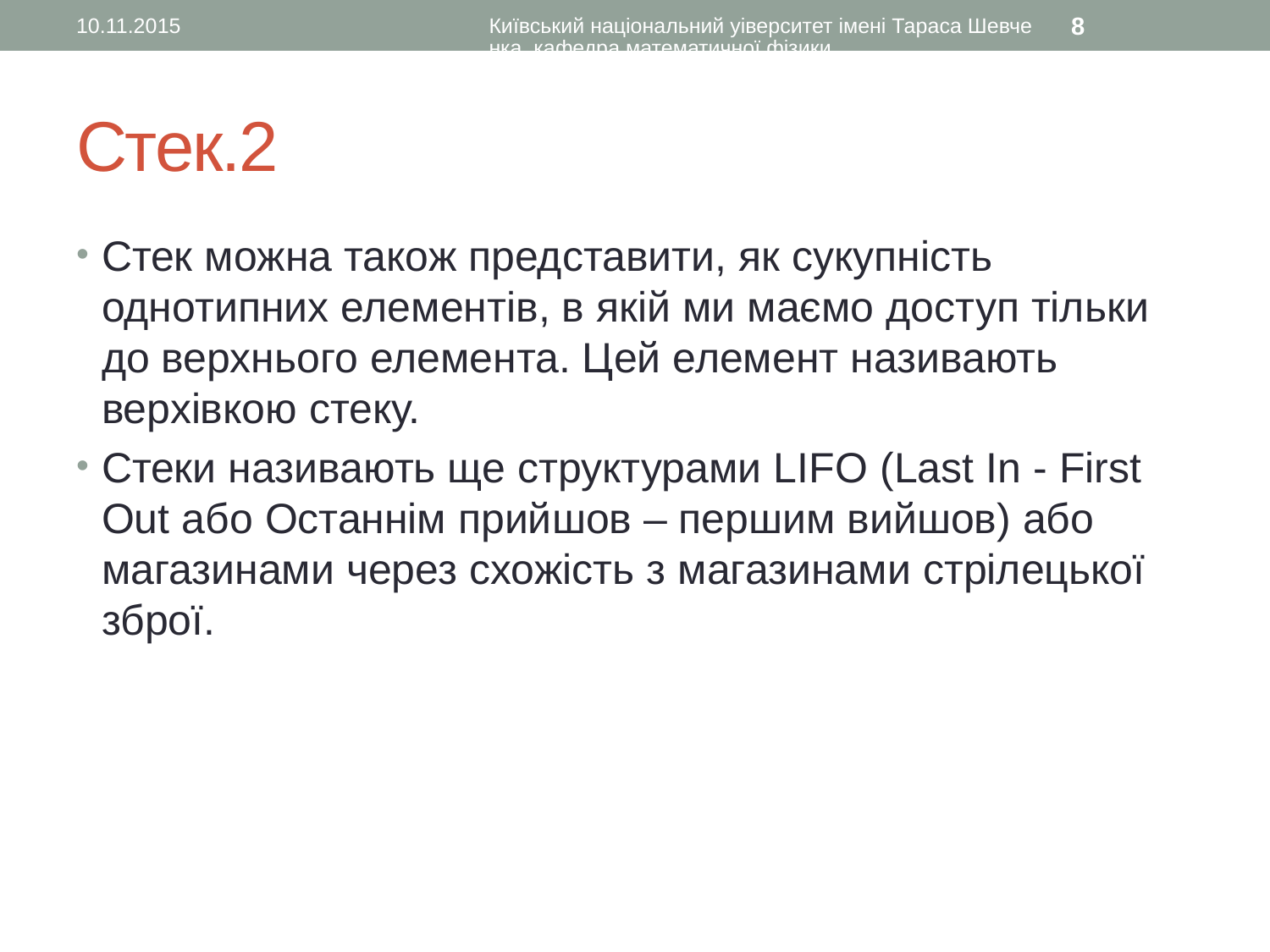

10.11.2015
Київський національний уіверситет імені Тараса Шевченка, кафедра математичної фізики
8
# Стек.2
Стек можна також представити, як сукупність однотипних елементів, в якій ми маємо доступ тільки до верхнього елемента. Цей елемент називають верхівкою стеку.
Стеки називають ще структурами LIFO (Last In - First Out або Останнім прийшов – першим вийшов) або магазинами через схожість з магазинами стрілецької зброї.